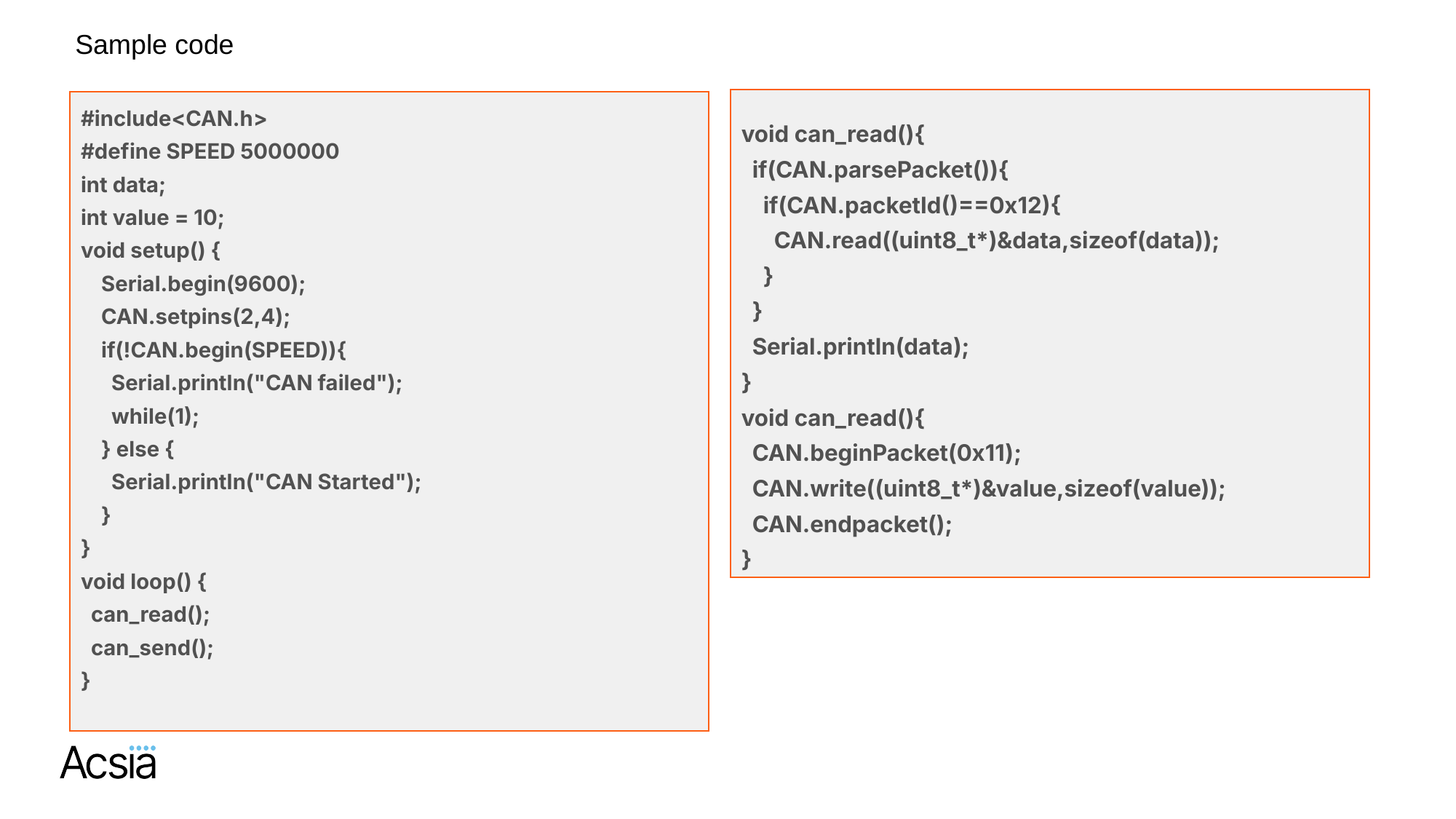

Sample code

void can_read(){
  if(CAN.parsePacket()){
    if(CAN.packetId()==0x12){
      CAN.read((uint8_t*)&data,sizeof(data));
    }
  }
  Serial.println(data);
}
void can_read(){
  CAN.beginPacket(0x11);
  CAN.write((uint8_t*)&value,sizeof(value));
  CAN.endpacket();
}
#include<CAN.h>
#define SPEED 5000000
int data;
int value = 10;
void setup() {
    Serial.begin(9600);
    CAN.setpins(2,4);
    if(!CAN.begin(SPEED)){
      Serial.println("CAN failed");
      while(1);
    } else {
      Serial.println("CAN Started");
    }
}
void loop() {
  can_read();
  can_send();
}

16